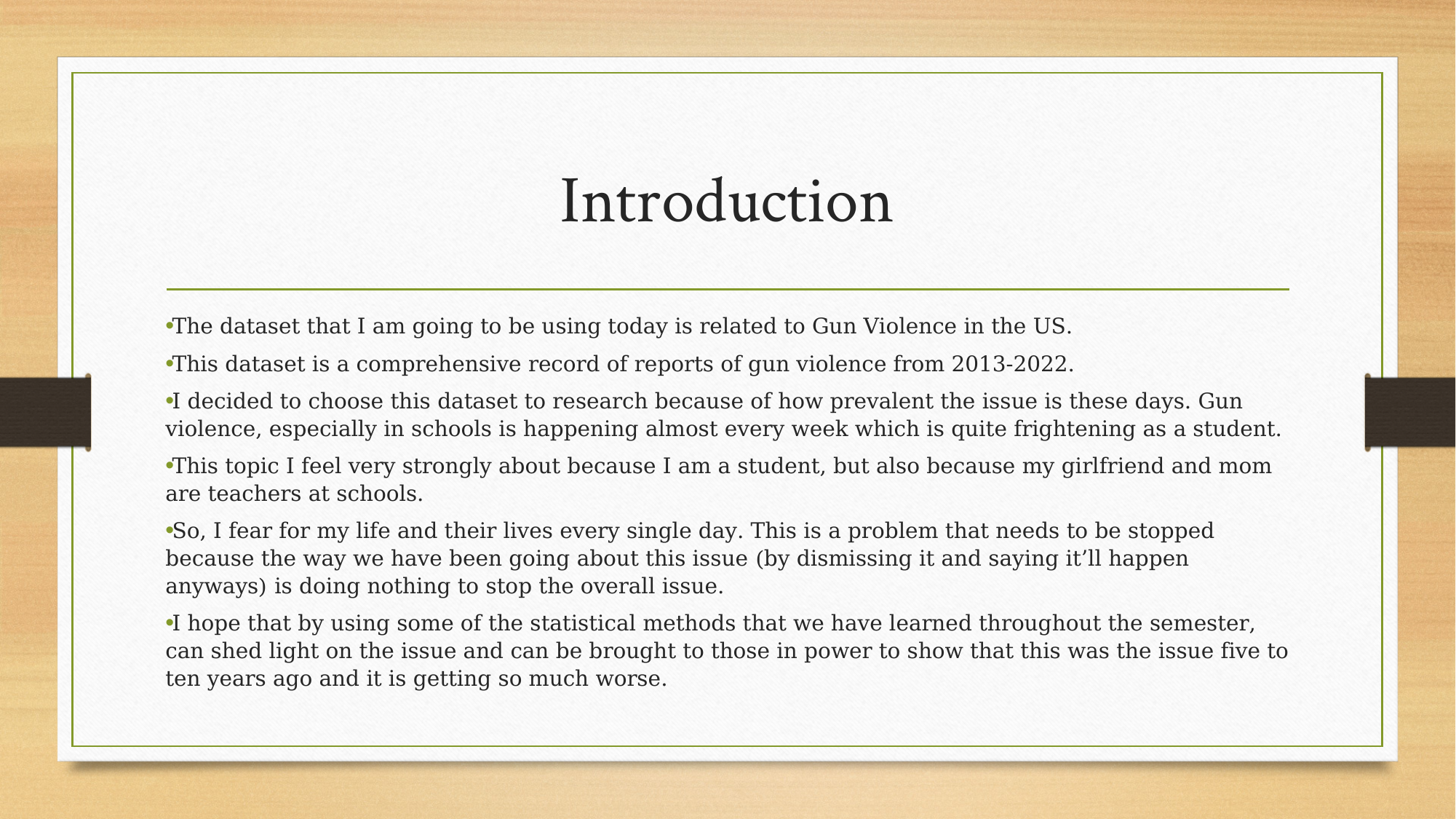

# Introduction
The dataset that I am going to be using today is related to Gun Violence in the US.
This dataset is a comprehensive record of reports of gun violence from 2013-2022.
I decided to choose this dataset to research because of how prevalent the issue is these days. Gun violence, especially in schools is happening almost every week which is quite frightening as a student.
This topic I feel very strongly about because I am a student, but also because my girlfriend and mom are teachers at schools.
So, I fear for my life and their lives every single day. This is a problem that needs to be stopped because the way we have been going about this issue (by dismissing it and saying it’ll happen anyways) is doing nothing to stop the overall issue.
I hope that by using some of the statistical methods that we have learned throughout the semester, can shed light on the issue and can be brought to those in power to show that this was the issue five to ten years ago and it is getting so much worse.